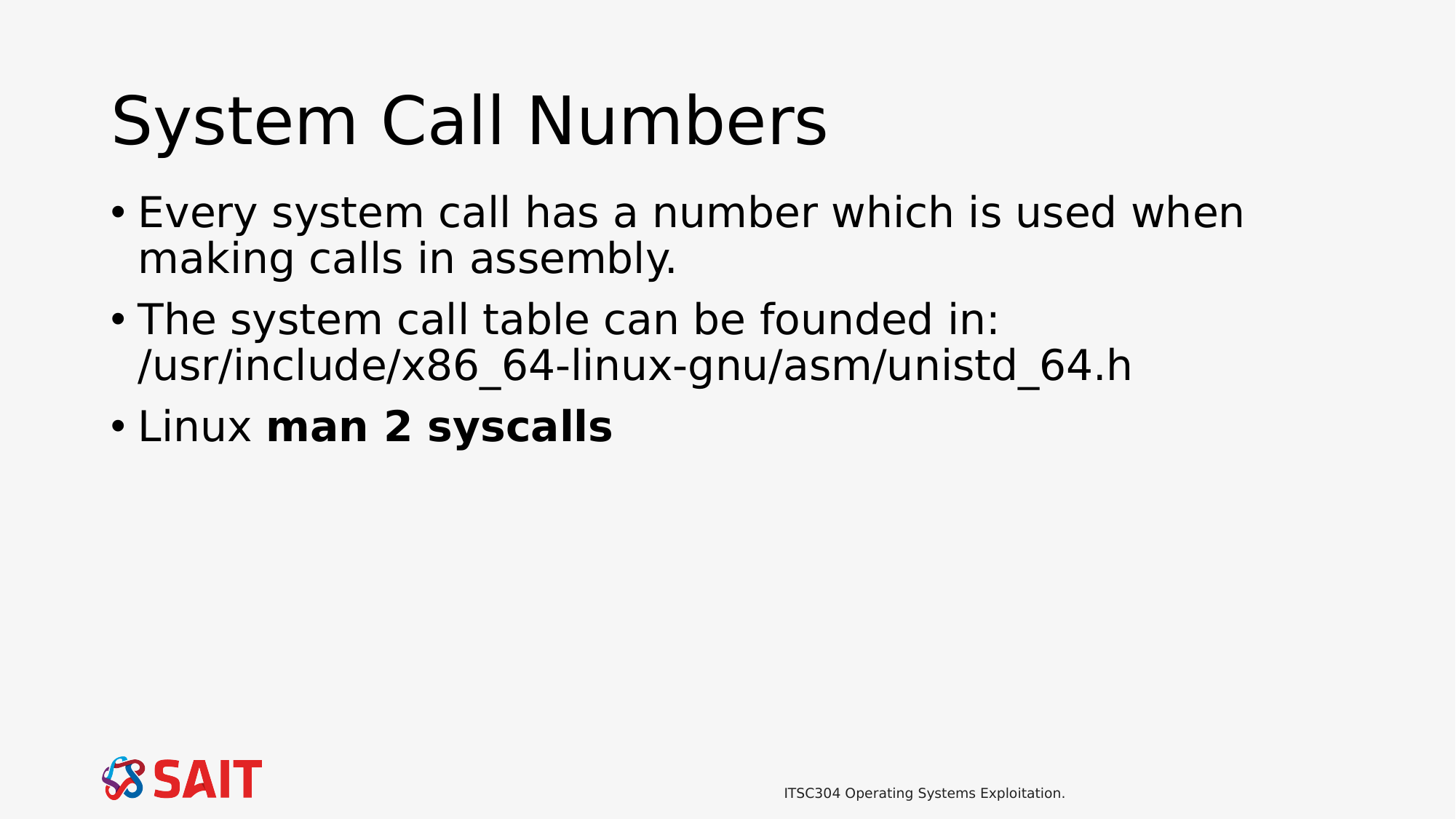

# System Call Numbers
Every system call has a number which is used when making calls in assembly.
The system call table can be founded in: /usr/include/x86_64-linux-gnu/asm/unistd_64.h
Linux man 2 syscalls

ITSC304 Operating Systems Exploitation.